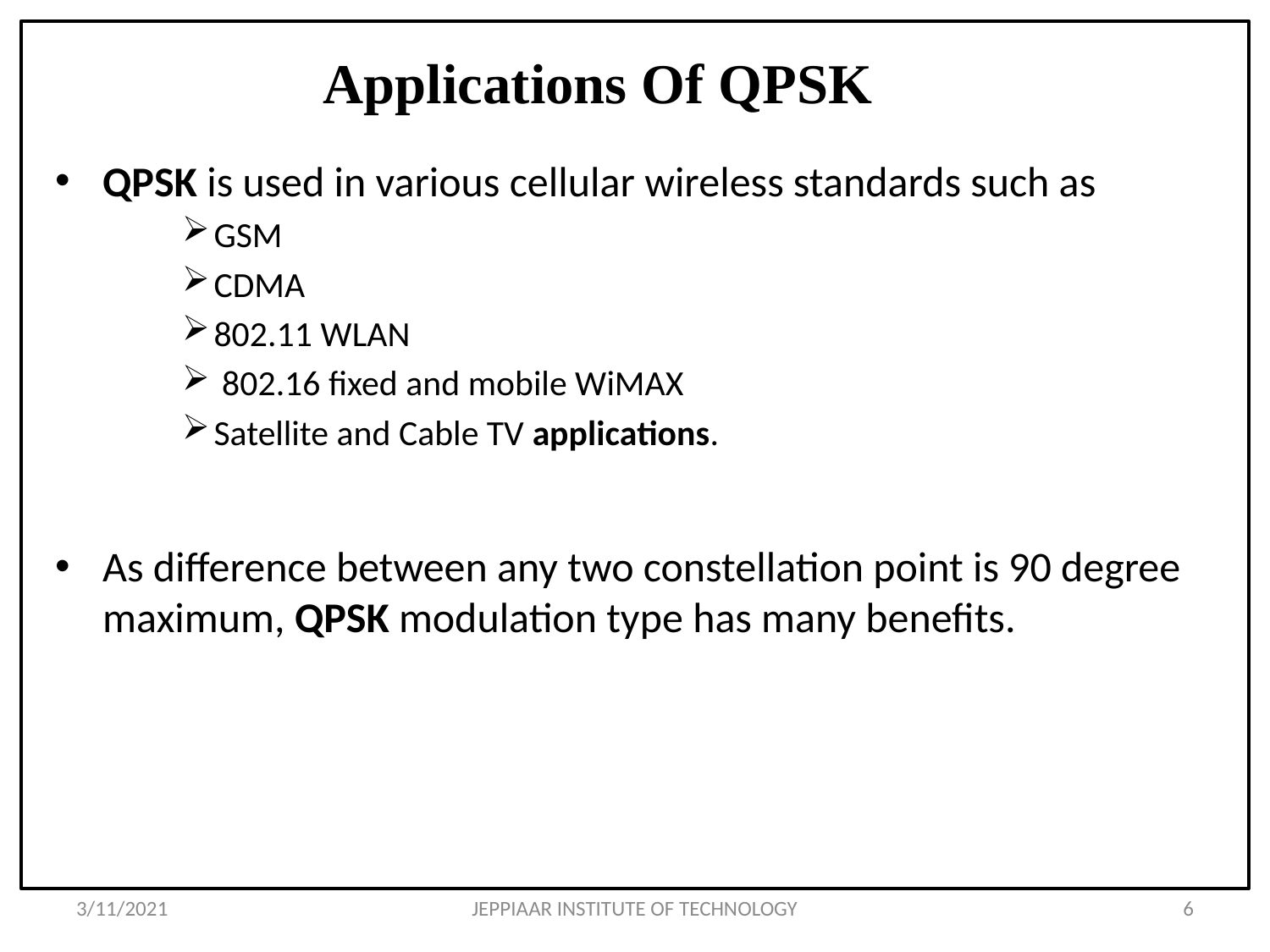

# Applications Of QPSK
QPSK is used in various cellular wireless standards such as
GSM
CDMA
802.11 WLAN
 802.16 fixed and mobile WiMAX
Satellite and Cable TV applications.

As difference between any two constellation point is 90 degree maximum, QPSK modulation type has many benefits.

3/11/2021
JEPPIAAR INSTITUTE OF TECHNOLOGY
6